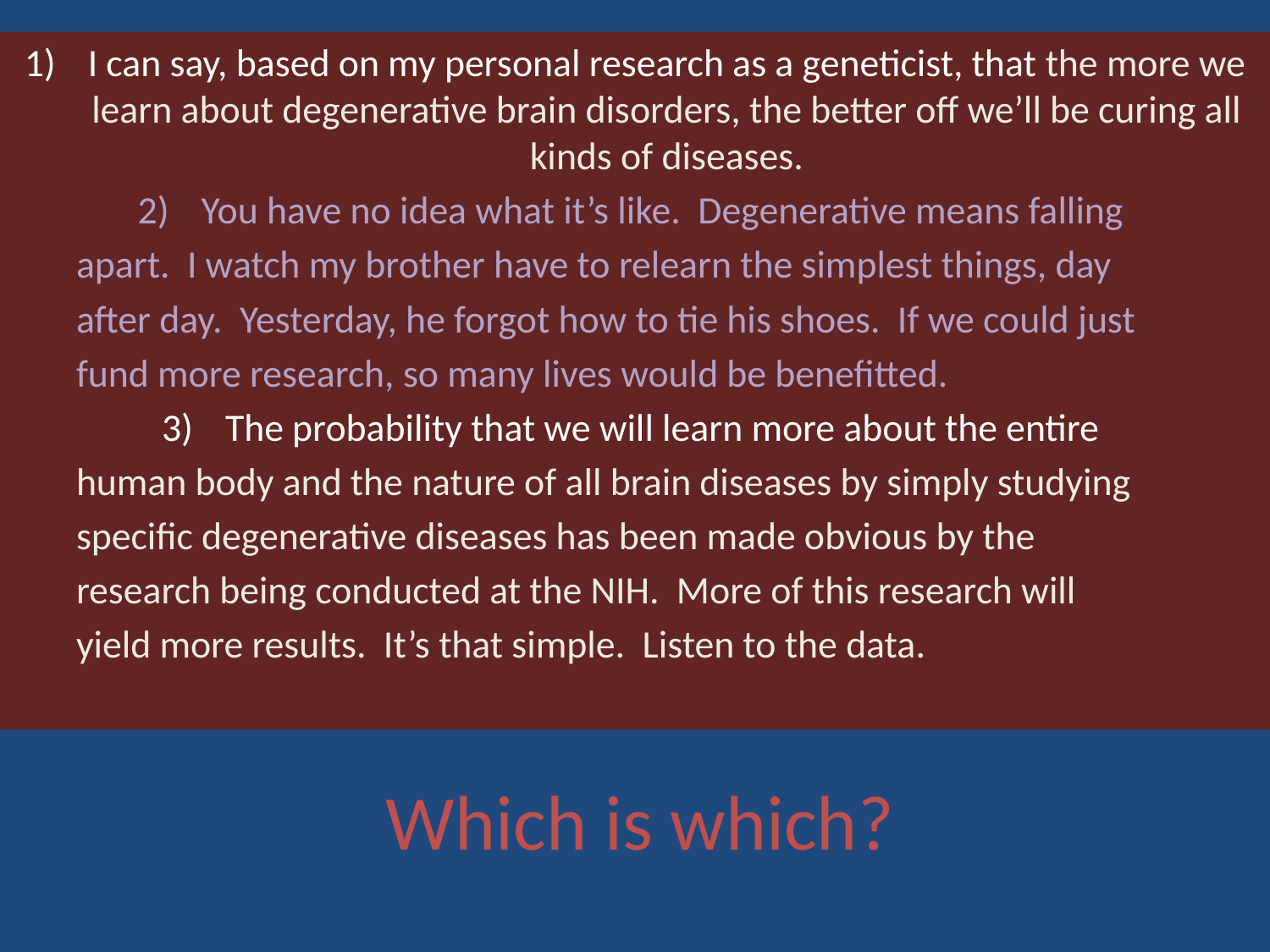

I can say, based on my personal research as a geneticist, that the more we learn about degenerative brain disorders, the better off we’ll be curing all kinds of diseases.
You have no idea what it’s like.  Degenerative means falling
apart.  I watch my brother have to relearn the simplest things, day
after day.  Yesterday, he forgot how to tie his shoes.  If we could just
fund more research, so many lives would be benefitted.
The probability that we will learn more about the entire
human body and the nature of all brain diseases by simply studying
specific degenerative diseases has been made obvious by the
research being conducted at the NIH.  More of this research will
yield more results.  It’s that simple.  Listen to the data.
# Which is which?